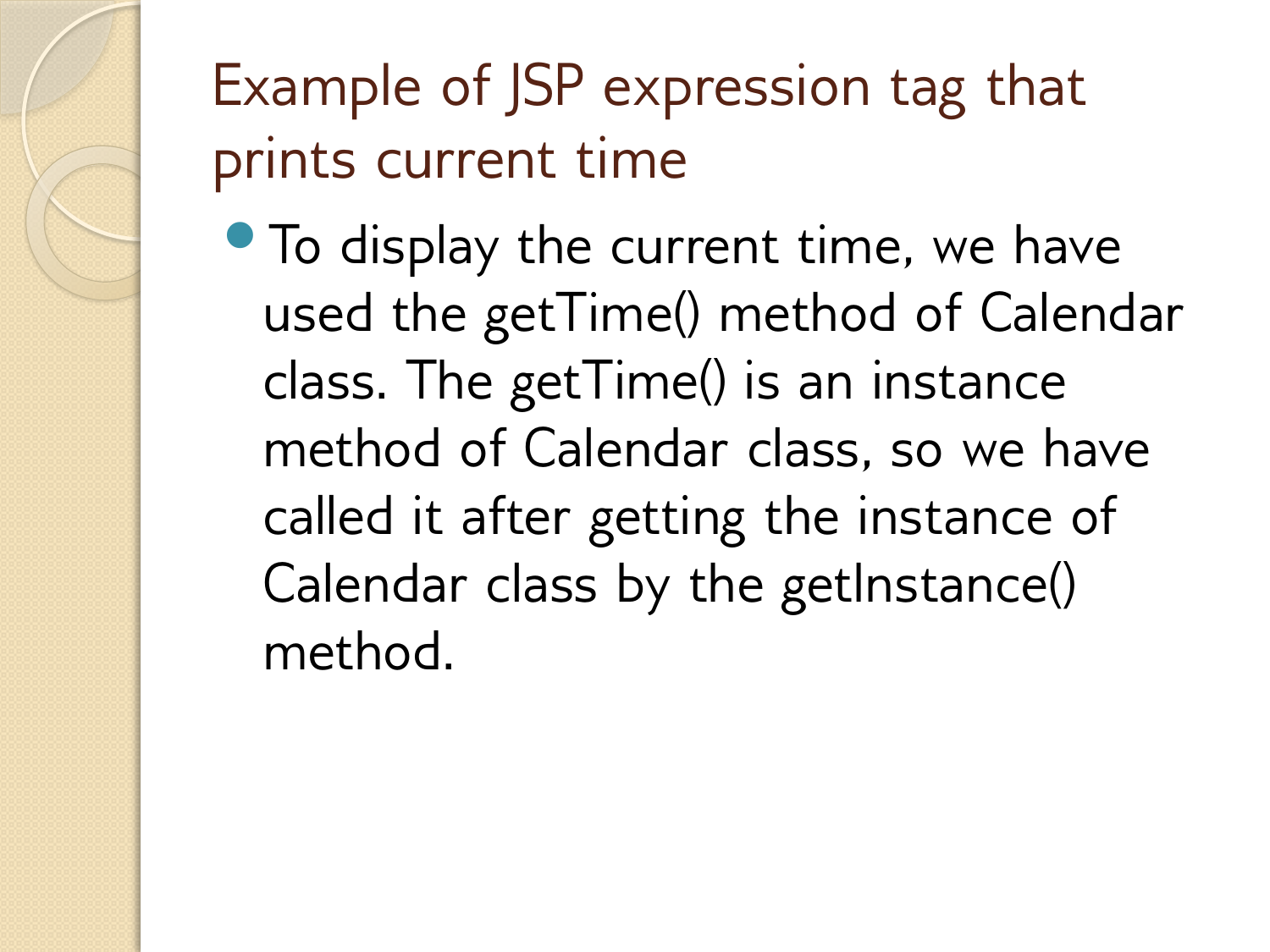

# Example of JSP expression tag that prints current time
To display the current time, we have used the getTime() method of Calendar class. The getTime() is an instance method of Calendar class, so we have called it after getting the instance of Calendar class by the getInstance() method.